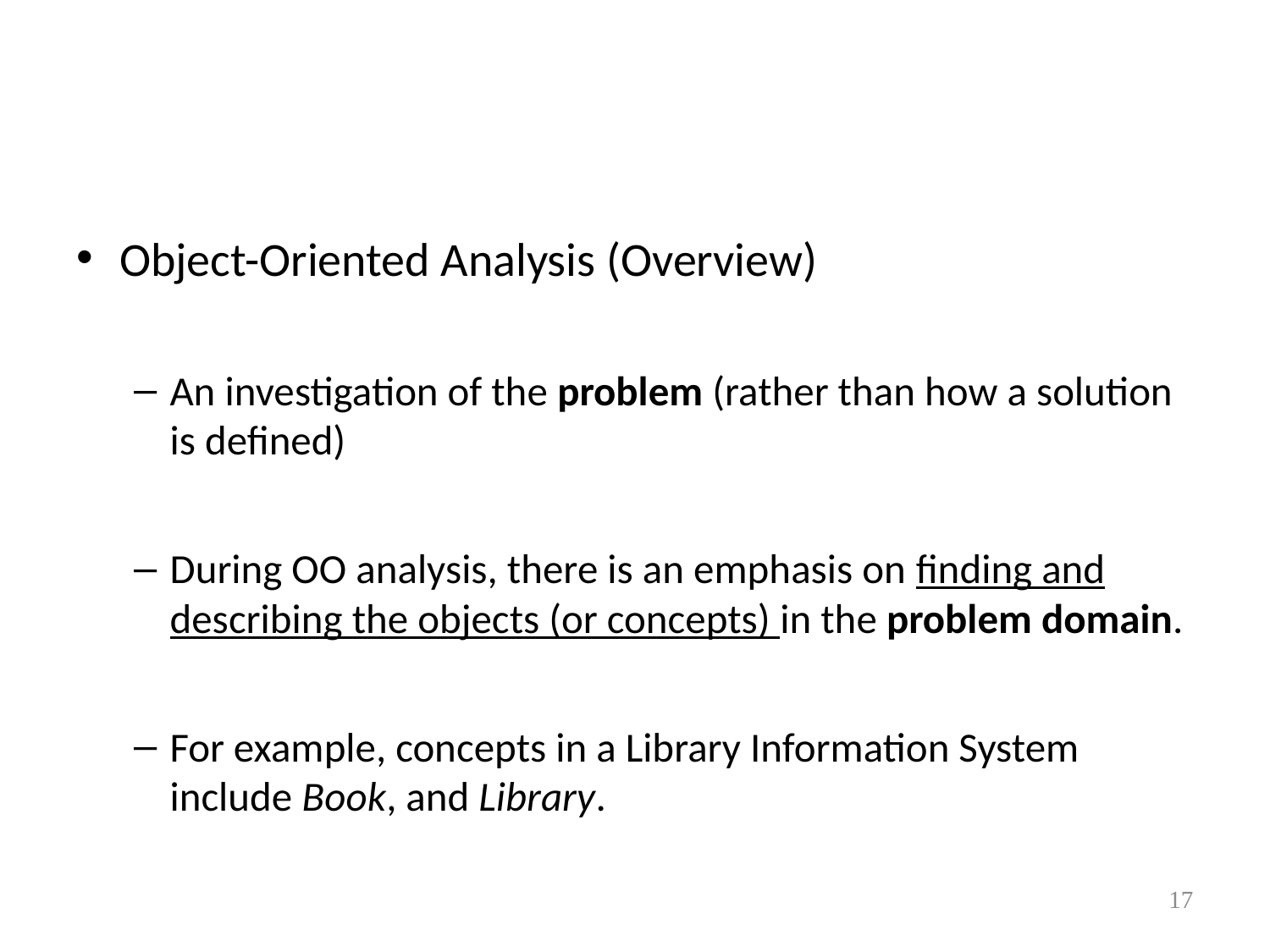

#
Object-Oriented Analysis (Overview)

An investigation of the problem (rather than how a solution is defined)

During OO analysis, there is an emphasis on finding and describing the objects (or concepts) in the problem domain.

For example, concepts in a Library Information System include Book, and Library.

17